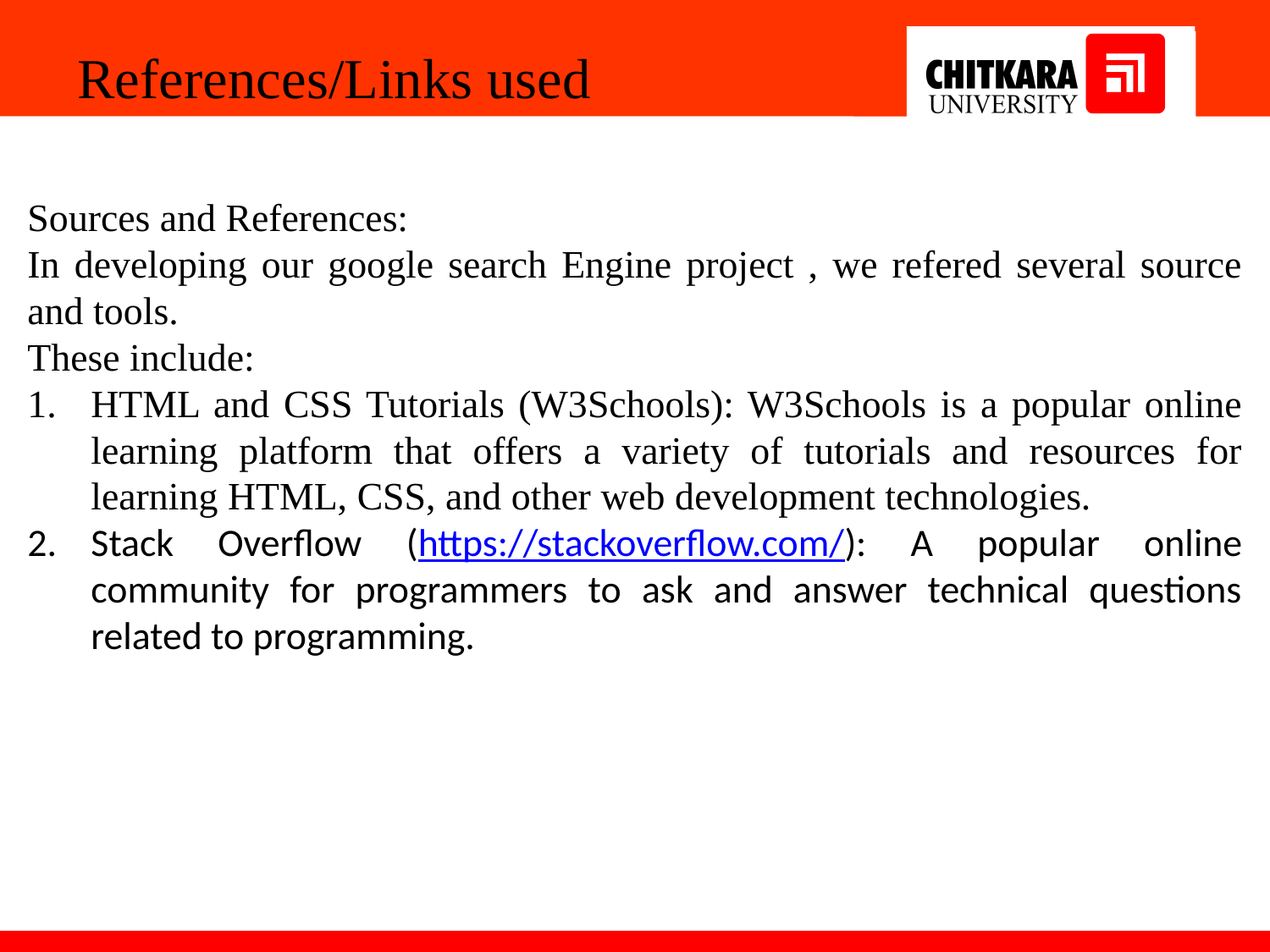

References/Links used
Sources and References:
In developing our google search Engine project , we refered several source and tools.
These include:
HTML and CSS Tutorials (W3Schools): W3Schools is a popular online learning platform that offers a variety of tutorials and resources for learning HTML, CSS, and other web development technologies.
Stack Overflow (https://stackoverflow.com/): A popular online community for programmers to ask and answer technical questions related to programming.